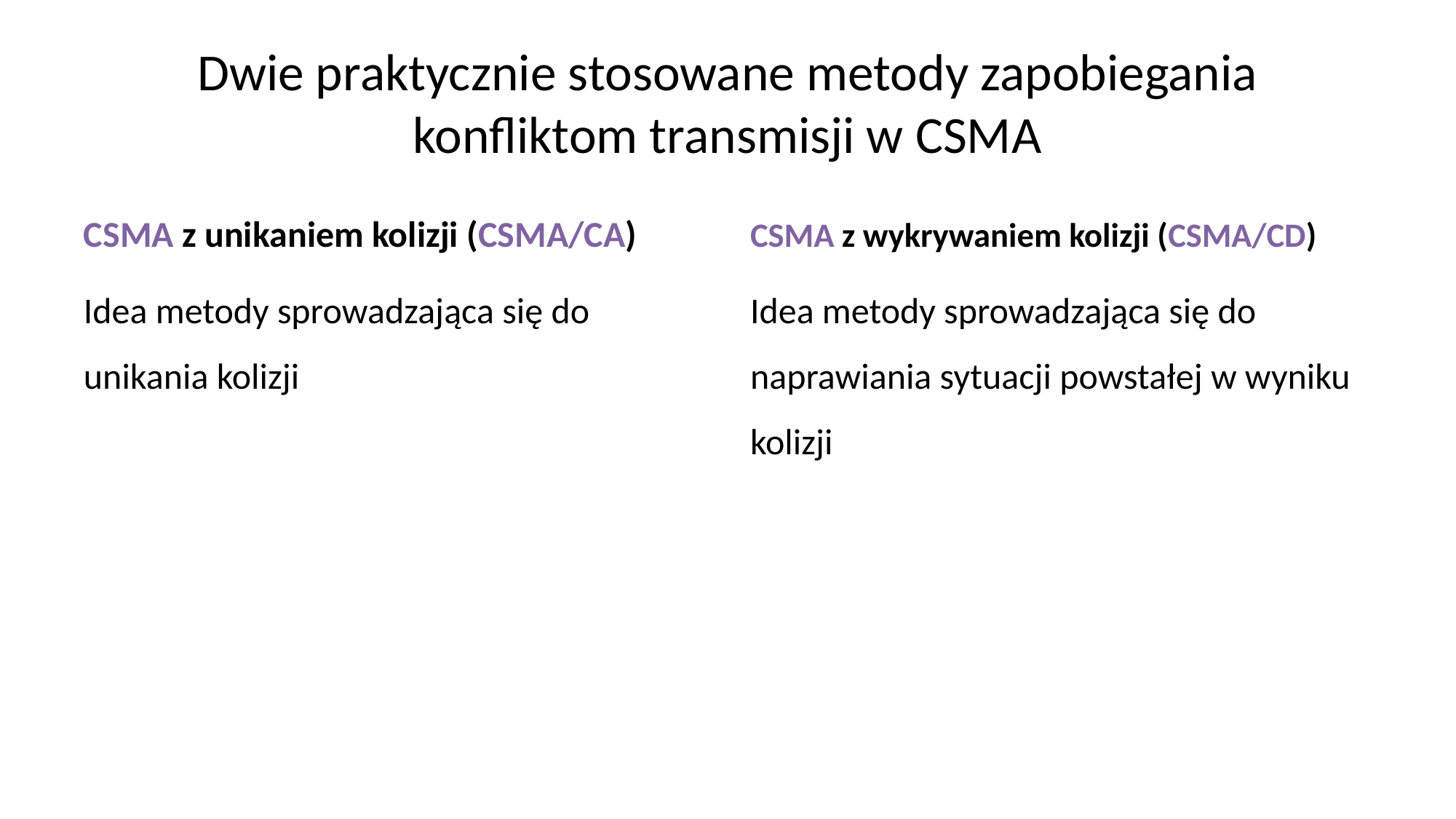

# Dwie praktycznie stosowane metody zapobiegania konfliktom transmisji w CSMA
CSMA z unikaniem kolizji (CSMA/CA)‏
CSMA z wykrywaniem kolizji (CSMA/CD)
Idea metody sprowadzająca się do unikania kolizji
Idea metody sprowadzająca się do naprawiania sytuacji powstałej w wyniku kolizji